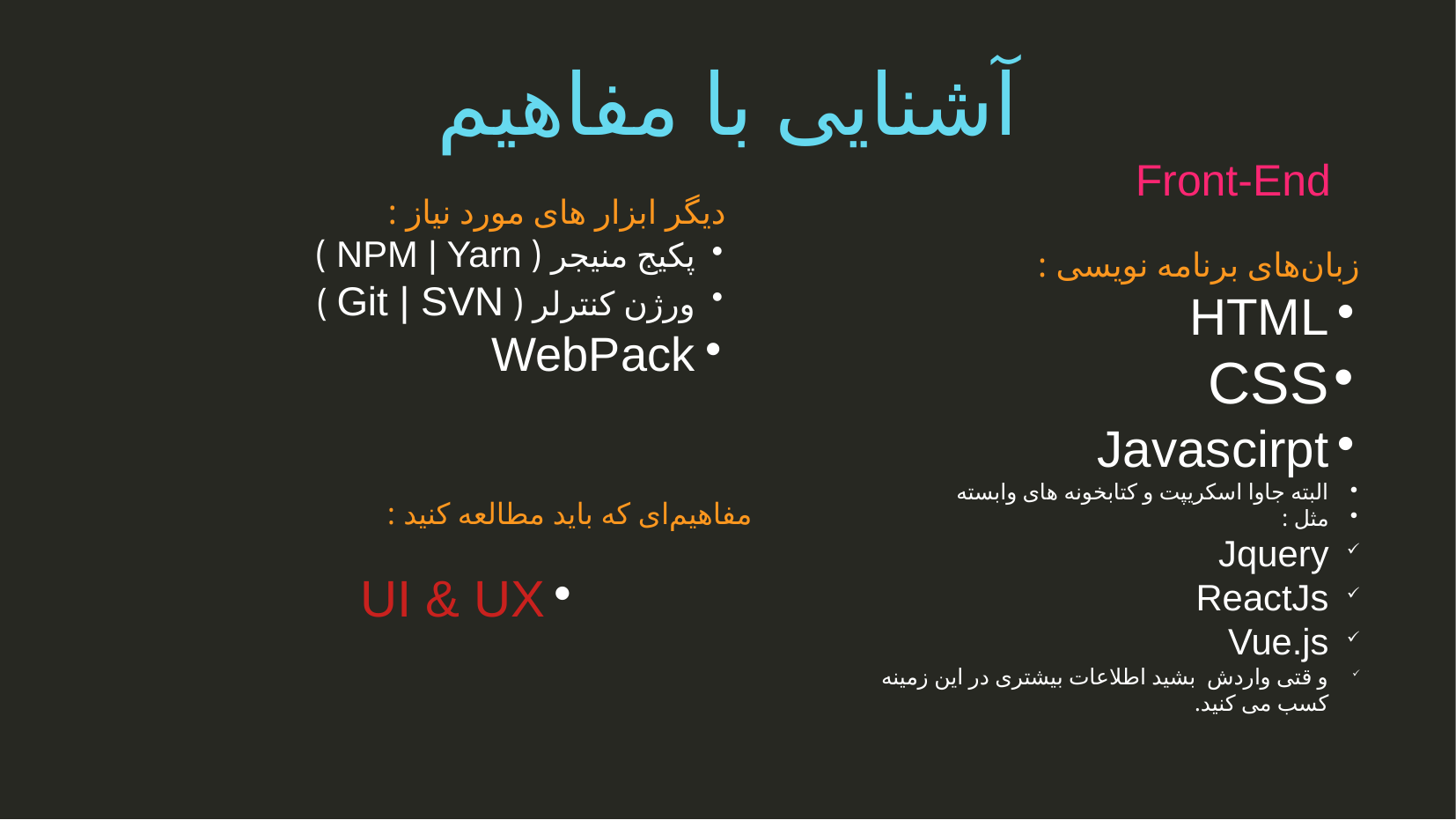

آشنایی با مفاهیم
Front-End
دیگر ابزار های مورد نیاز :
پکیج منیجر ( NPM | Yarn )
ورژن کنترلر ( Git | SVN )
WebPack
زبان‌های برنامه نویسی :
HTML
CSS
Javascirpt
البته جاوا اسکریپت و کتابخونه های وابسته
مثل :
Jquery
ReactJs
Vue.js
و قتی واردش  بشید اطلاعات بیشتری در این زمینه کسب می کنید.
مفاهیم‌ای که باید مطالعه کنید :

UI & UX